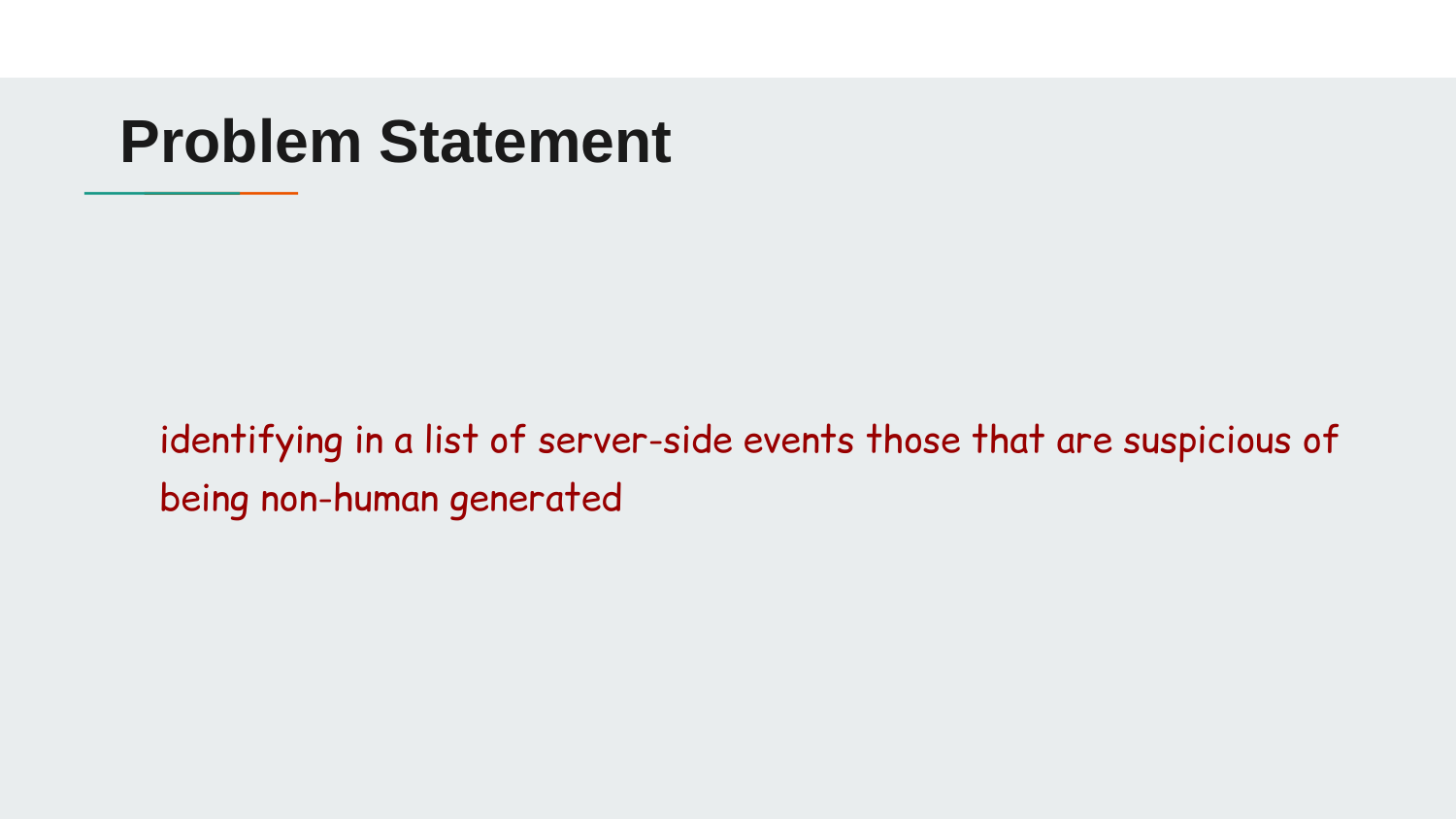

# Problem Statement

identifying in a list of server-side events those that are suspicious of being non-human generated